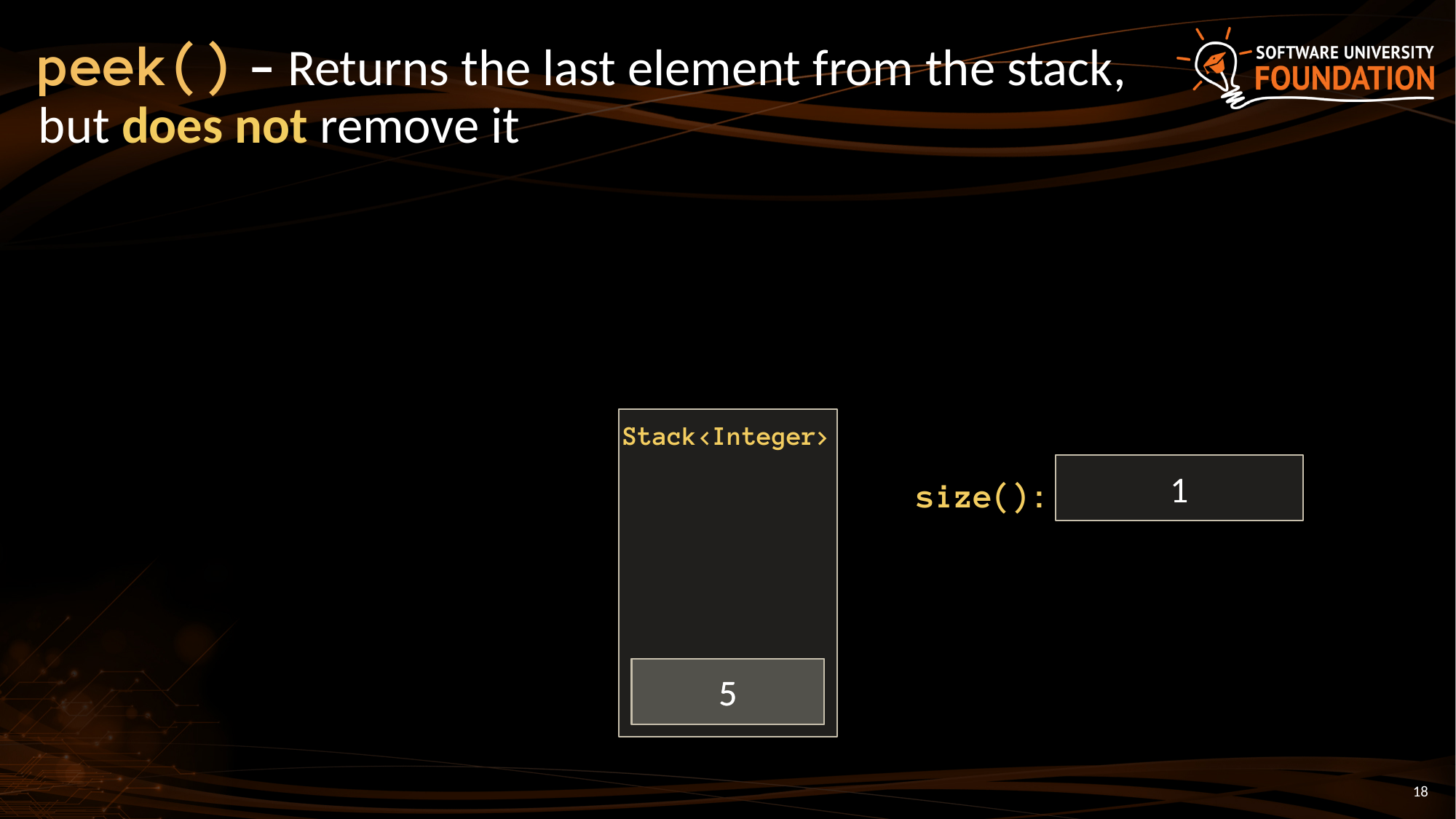

peek() – Returns the last element from the stack, but does not remove it

Stack<Integer>
1
size():
5
5
18